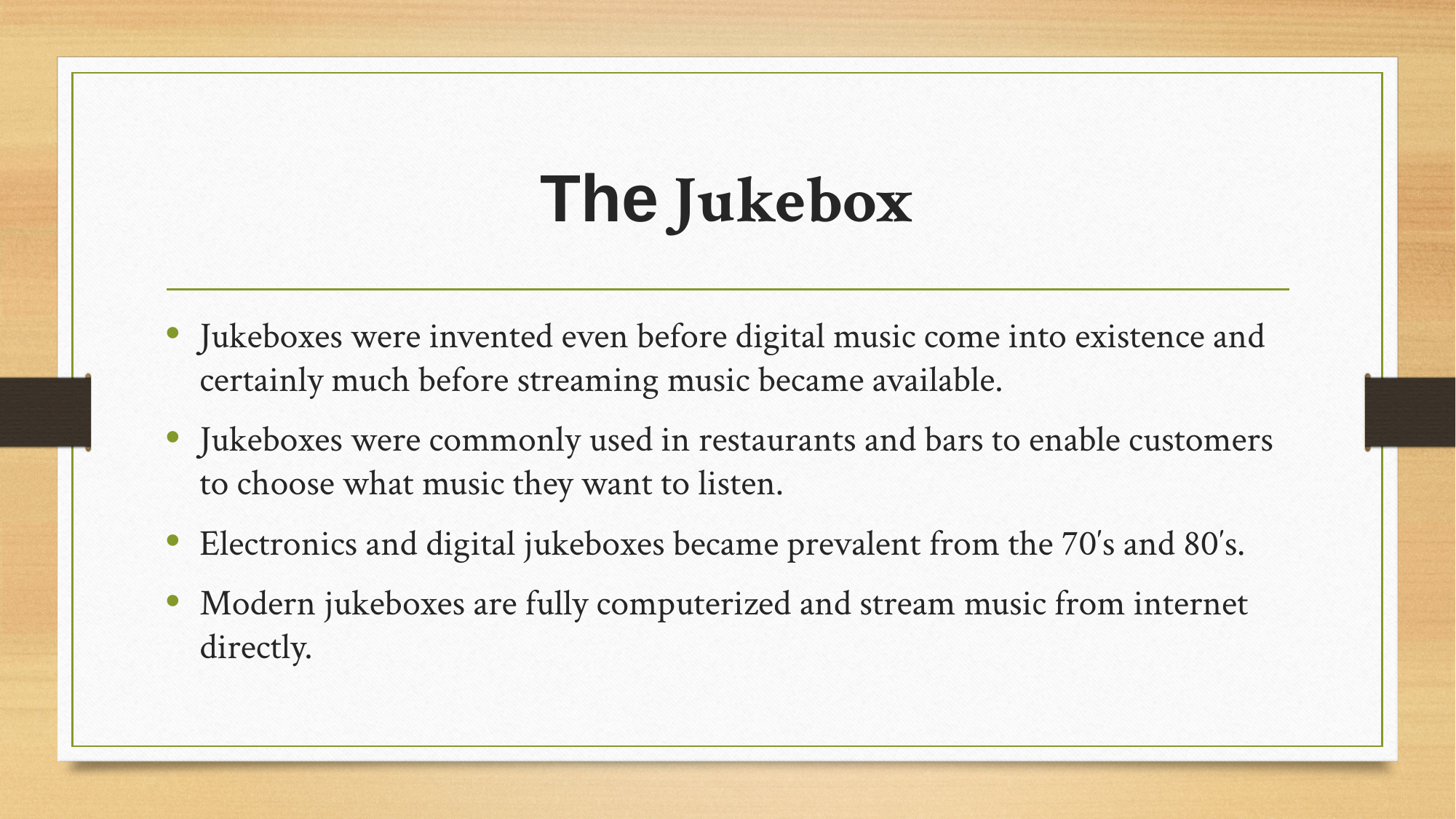

# The Jukebox
Jukeboxes were invented even before digital music come into existence and certainly much before streaming music became available.
Jukeboxes were commonly used in restaurants and bars to enable customers to choose what music they want to listen.
Electronics and digital jukeboxes became prevalent from the 70′s and 80′s.
Modern jukeboxes are fully computerized and stream music from internet directly.